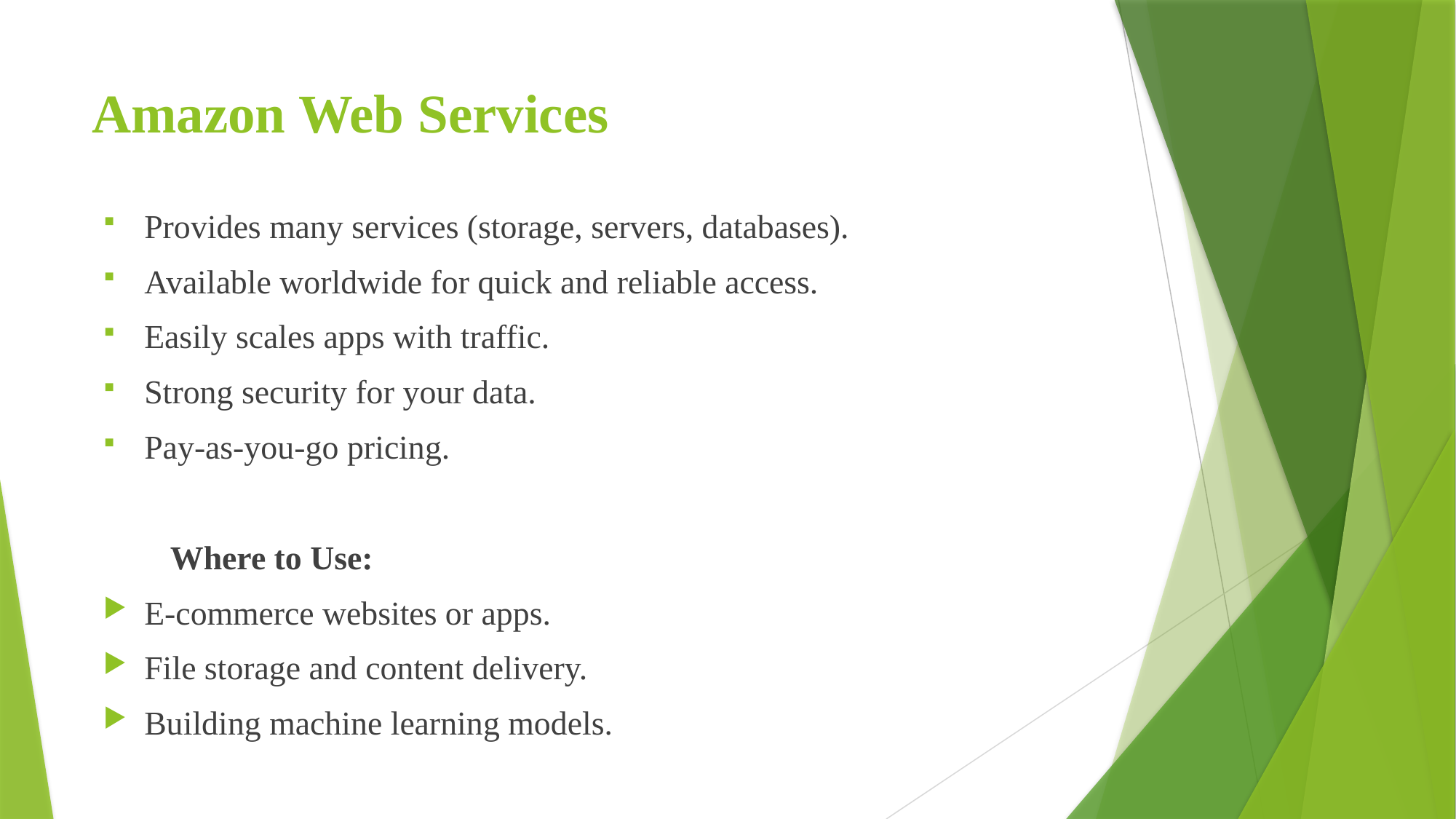

# Amazon Web Services
Provides many services (storage, servers, databases).
Available worldwide for quick and reliable access.
Easily scales apps with traffic.
Strong security for your data.
Pay-as-you-go pricing.

        Where to Use:
E-commerce websites or apps.
File storage and content delivery.
Building machine learning models.